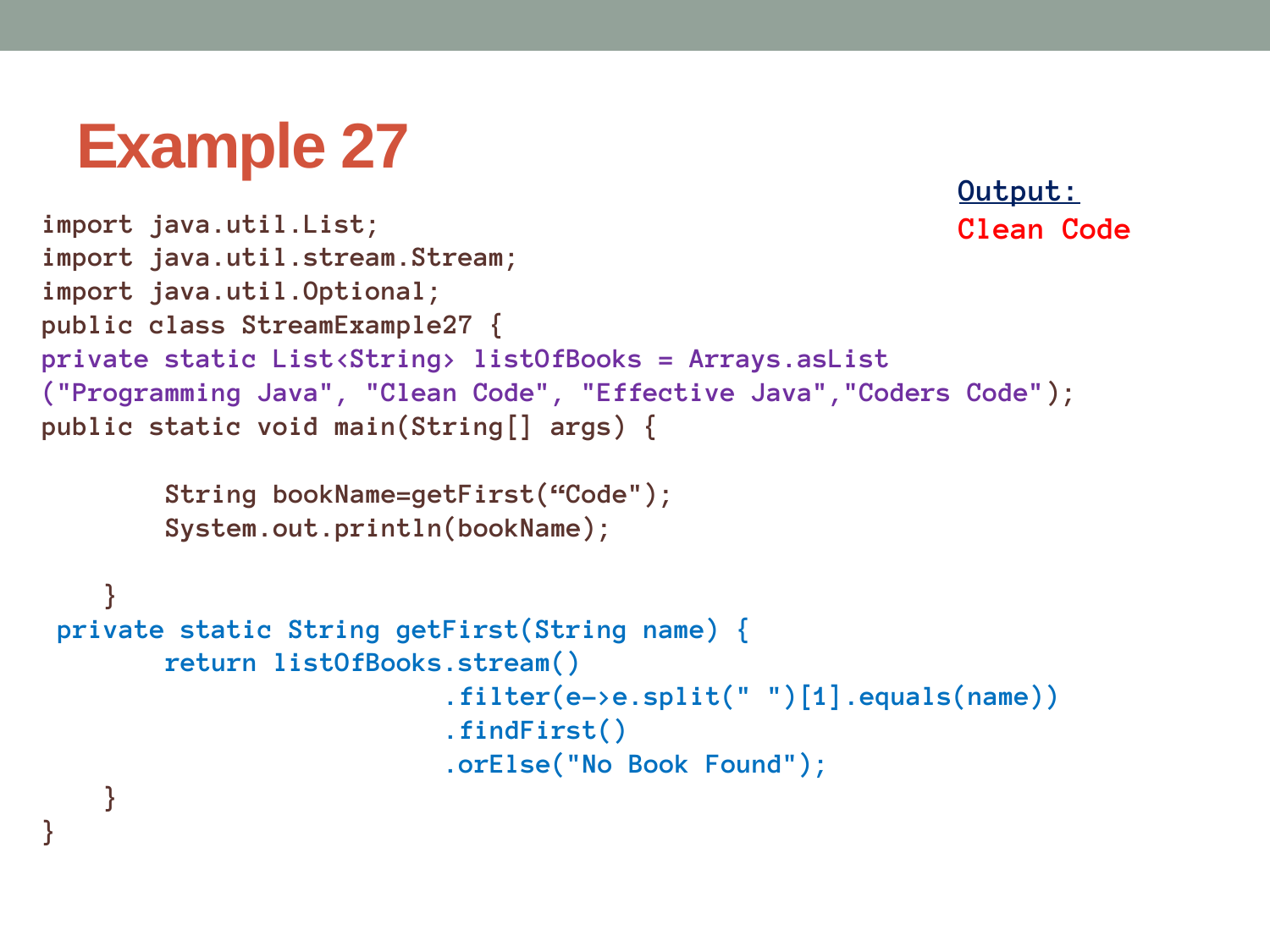

# Example 27
Output:
Clean Code
import java.util.List;
import java.util.stream.Stream;
import java.util.Optional;
public class StreamExample27 {
private static List<String> listOfBooks = Arrays.asList
("Programming Java", "Clean Code", "Effective Java","Coders Code");
public static void main(String[] args) {

        String bookName=getFirst(“Code");
        System.out.println(bookName);

    }
 private static String getFirst(String name) {
        return listOfBooks.stream()
                          .filter(e->e.split(" ")[1].equals(name))
                          .findFirst()
                          .orElse("No Book Found");
    }
}